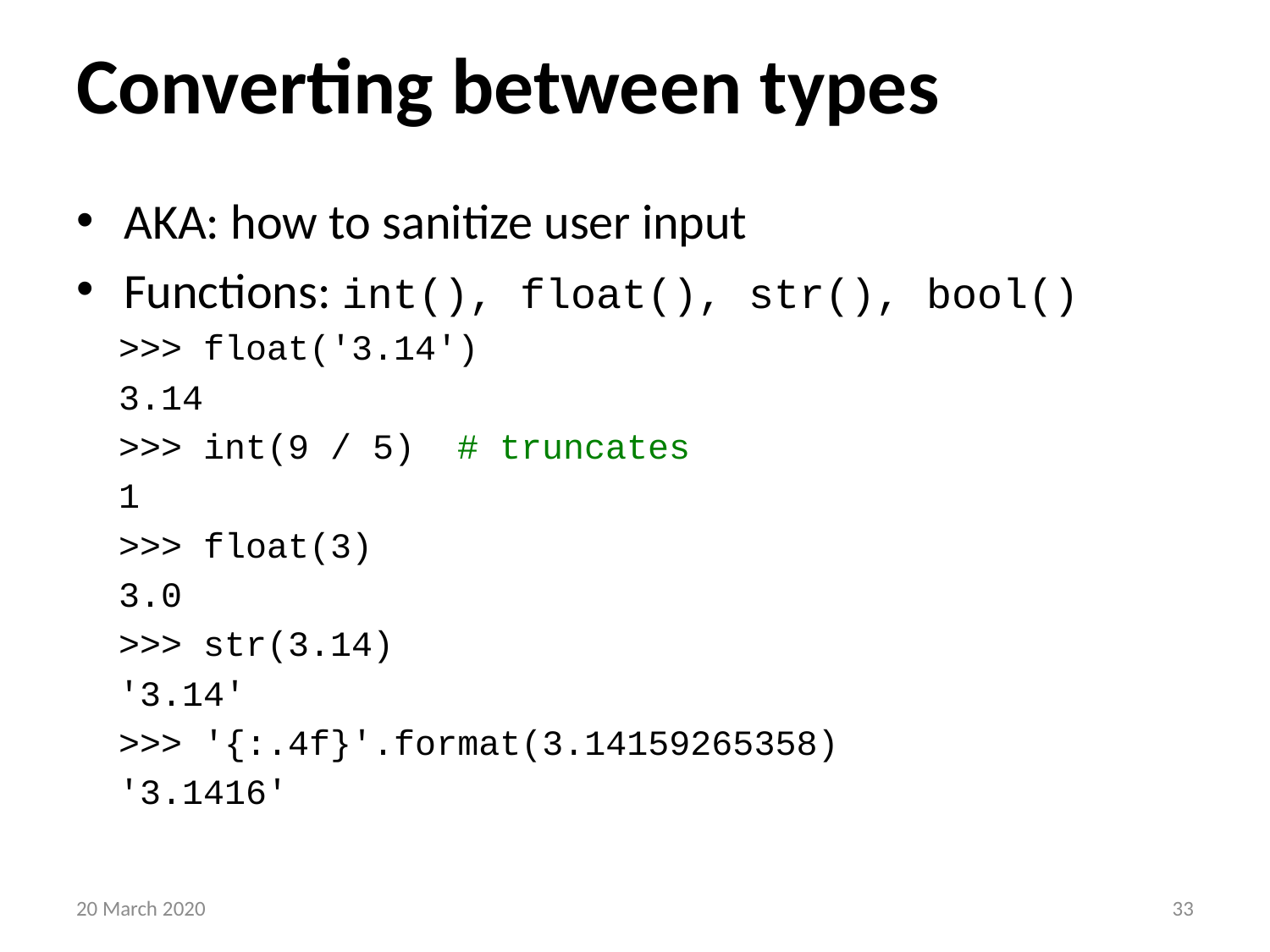

# Converting between types
AKA: how to sanitize user input
Functions: int(), float(), str(), bool()
  >>> float('3.14')
  3.14
  >>> int(9 / 5)  # truncates
  1
  >>> float(3)
  3.0
  >>> str(3.14)
  '3.14'
  >>> '{:.4f}'.format(3.14159265358)
  '3.1416'
20 March 2020
33